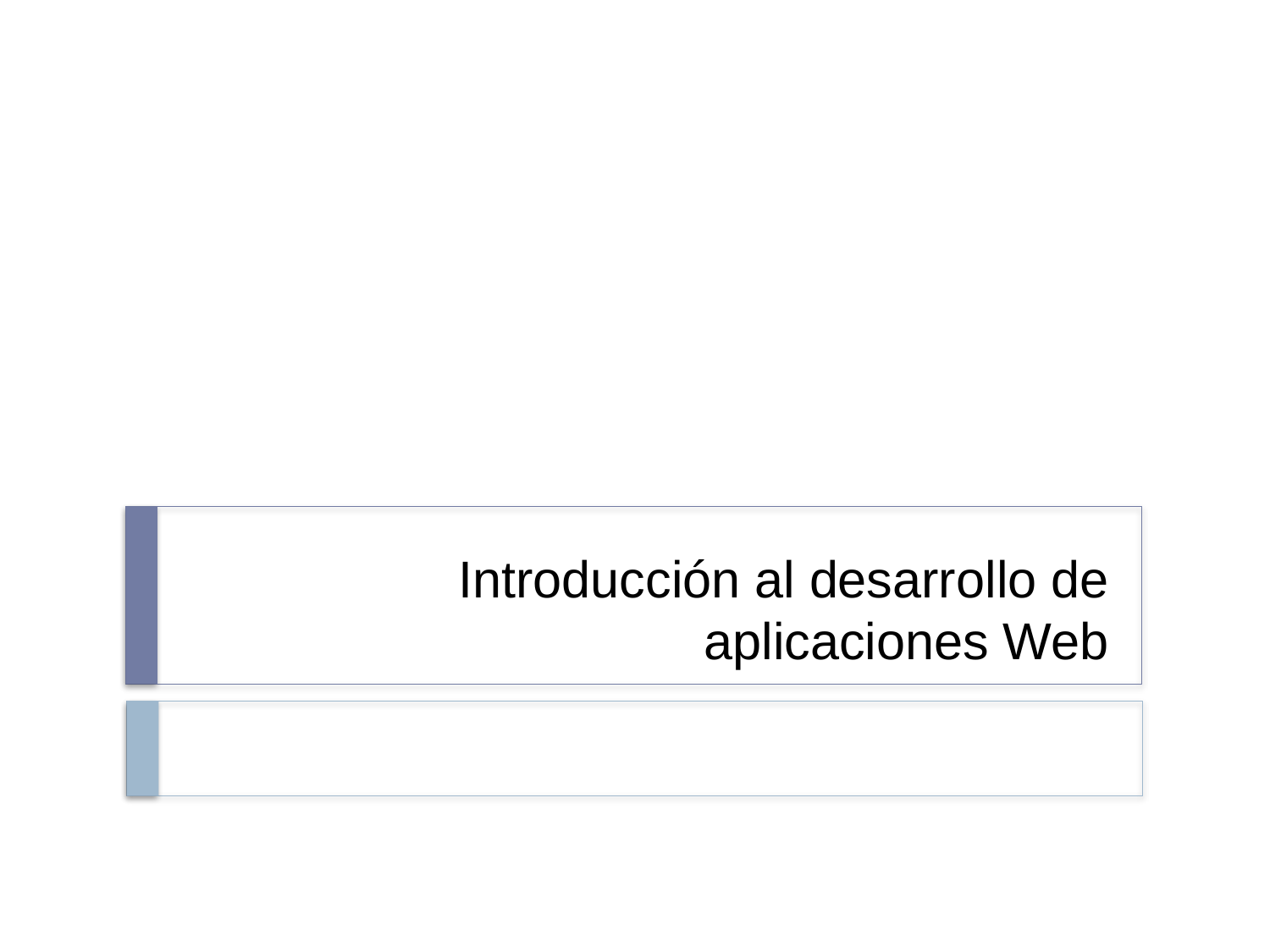

# Introducción al desarrollo de aplicaciones Web